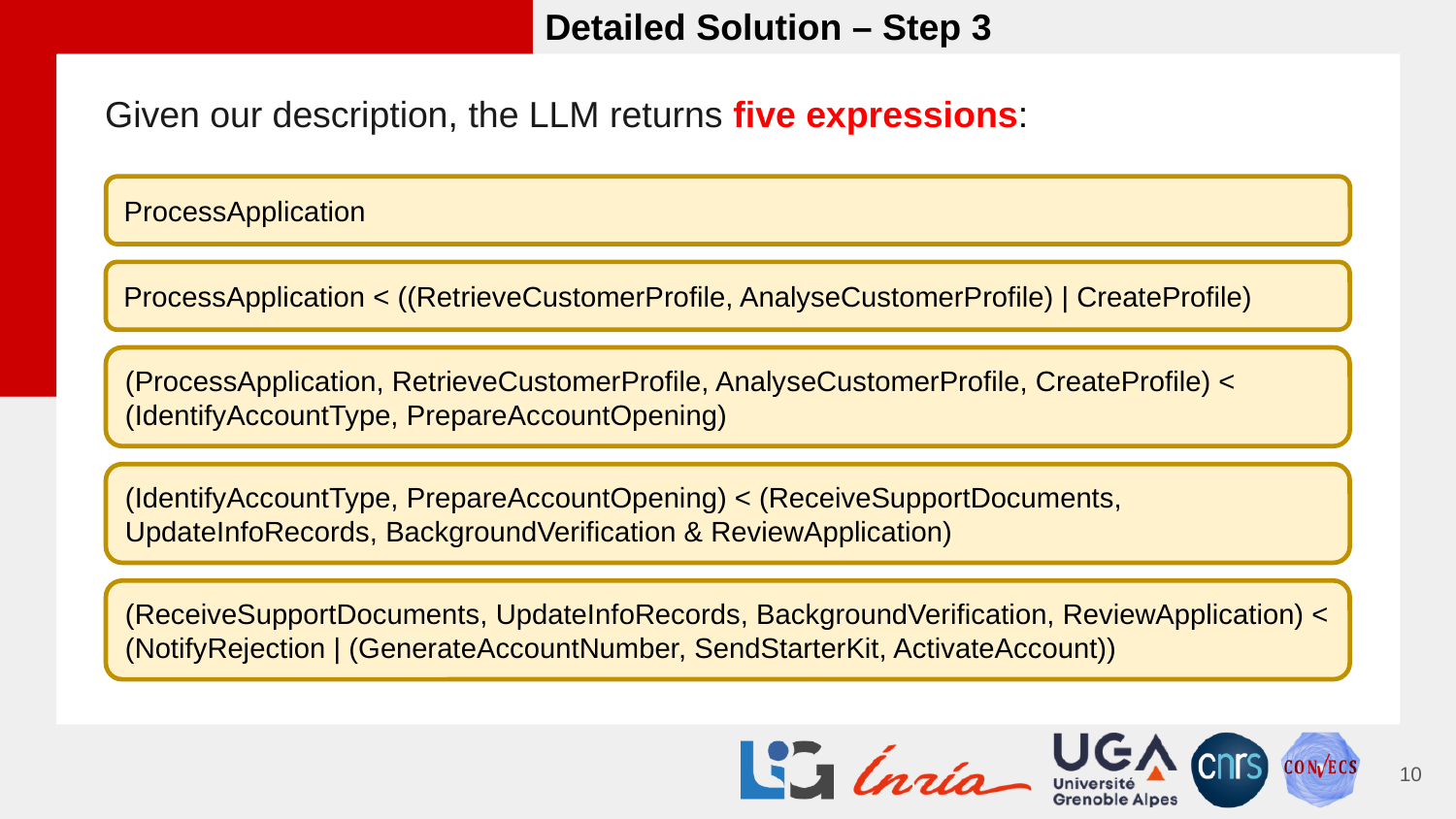

Detailed Solution – Step 3
Given our description, the LLM returns five expressions:
ProcessApplication
ProcessApplication < ((RetrieveCustomerProfile, AnalyseCustomerProfile) | CreateProfile)
(ProcessApplication, RetrieveCustomerProfile, AnalyseCustomerProfile, CreateProfile) < (IdentifyAccountType, PrepareAccountOpening)
(IdentifyAccountType, PrepareAccountOpening) < (ReceiveSupportDocuments, UpdateInfoRecords, BackgroundVerification & ReviewApplication)
(ReceiveSupportDocuments, UpdateInfoRecords, BackgroundVerification, ReviewApplication) < (NotifyRejection | (GenerateAccountNumber, SendStarterKit, ActivateAccount))
10